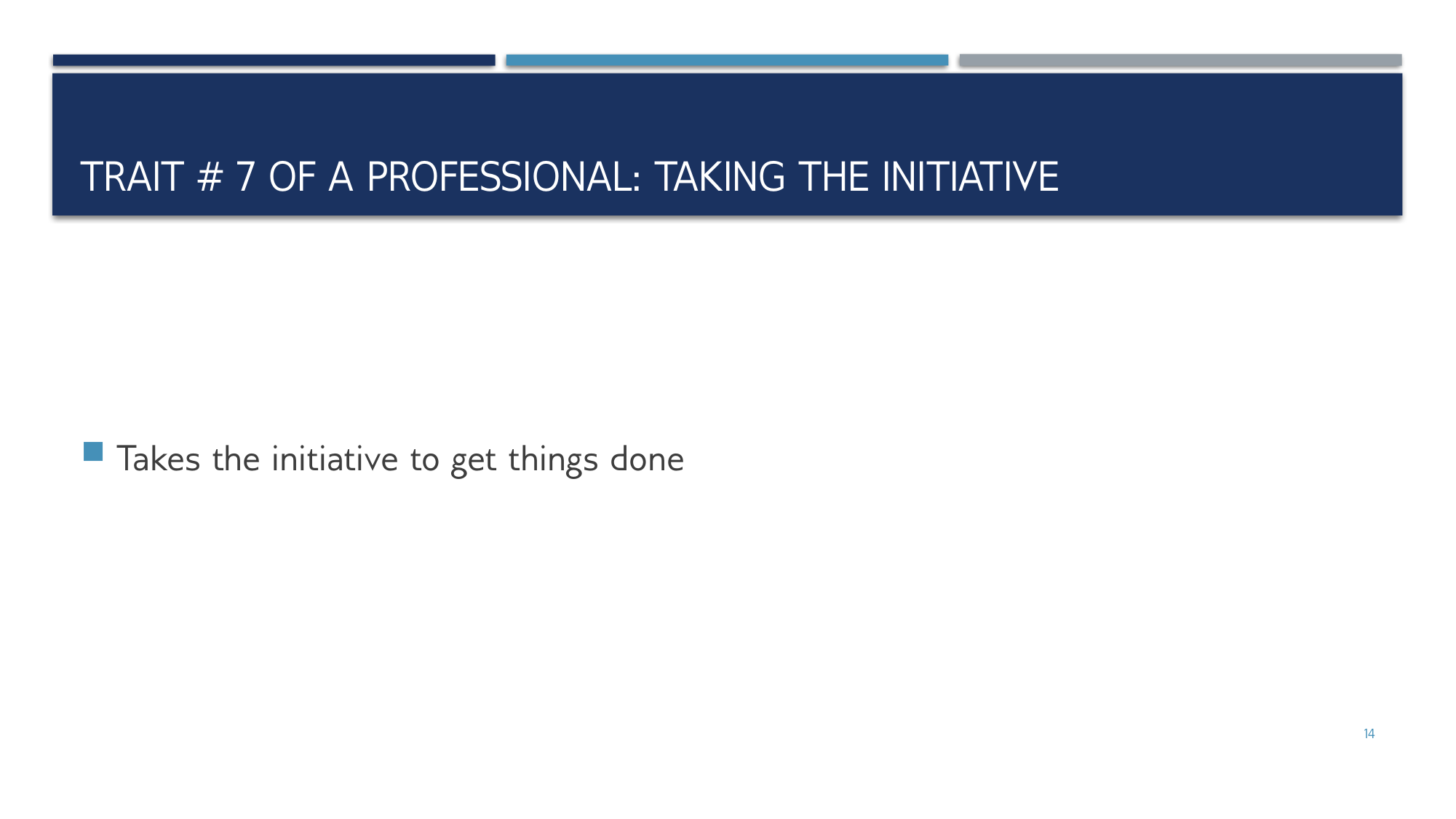

# Trait # 7 of a professional: Taking the Initiative
Takes the initiative to get things done

14